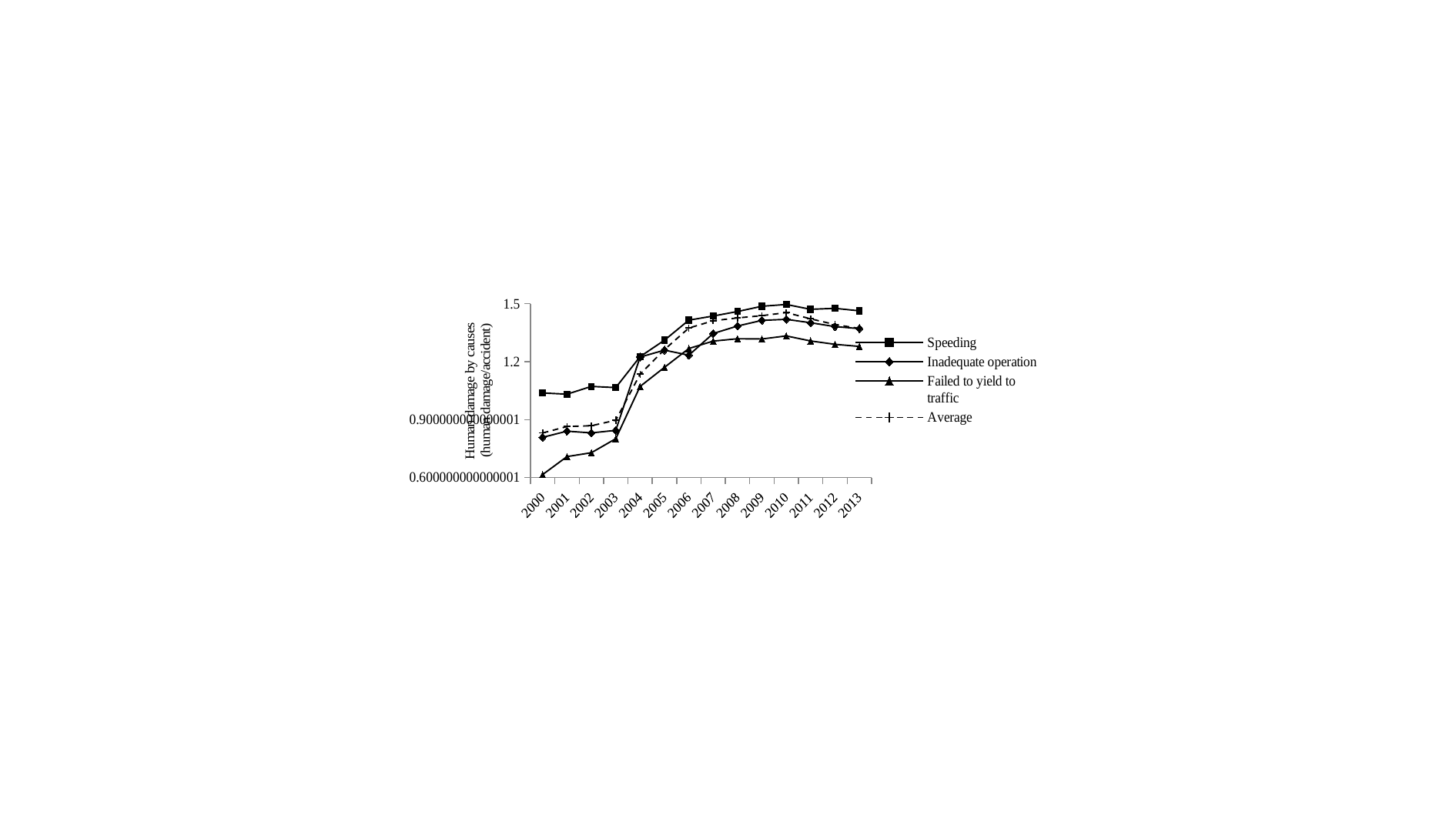

### Chart

| Category | Speeding | Inadequate operation | Failed to yield to traffic | Average |
|---|---|---|---|---|
| 2000 | 1.0378948948197804 | 0.80814907523293 | 0.6150617471020532 | 0.8307910744589292 |
| 2001 | 1.0317304692722493 | 0.8399387269250282 | 0.7084441569022116 | 0.864218545300887 |
| 2002 | 1.0720362889575952 | 0.8310074880871341 | 0.728510906087406 | 0.8684812652867474 |
| 2003 | 1.0659281275330992 | 0.8441459250606523 | 0.8009182139519766 | 0.89668872386357 |
| 2004 | 1.2261531780252506 | 1.2239978005739127 | 1.0718276566025573 | 1.1352645064869114 |
| 2005 | 1.3114234165796221 | 1.2600611977269416 | 1.1708111187985837 | 1.2629515784423904 |
| 2006 | 1.4152681353523207 | 1.2337342892281848 | 1.268585561105778 | 1.3743931189790406 |
| 2007 | 1.436706781736196 | 1.346172778734925 | 1.3067651193226801 | 1.4122197127829614 |
| 2008 | 1.46024623600089 | 1.3849248927038627 | 1.3189797604295745 | 1.426837453432075 |
| 2009 | 1.487411421425594 | 1.4139344262295082 | 1.3177442854754342 | 1.4385674908013812 |
| 2010 | 1.496575499885084 | 1.4193548387096775 | 1.3336321451170638 | 1.4545305460525417 |
| 2011 | 1.4716475666021729 | 1.4018704255895906 | 1.3075295099558841 | 1.422158131415669 |
| 2012 | 1.476597014925373 | 1.3817182683286422 | 1.2900285273961374 | 1.3924072949519088 |
| 2013 | 1.4636080870917574 | 1.3715557694621585 | 1.2793650793650793 | 1.3723348488361544 |